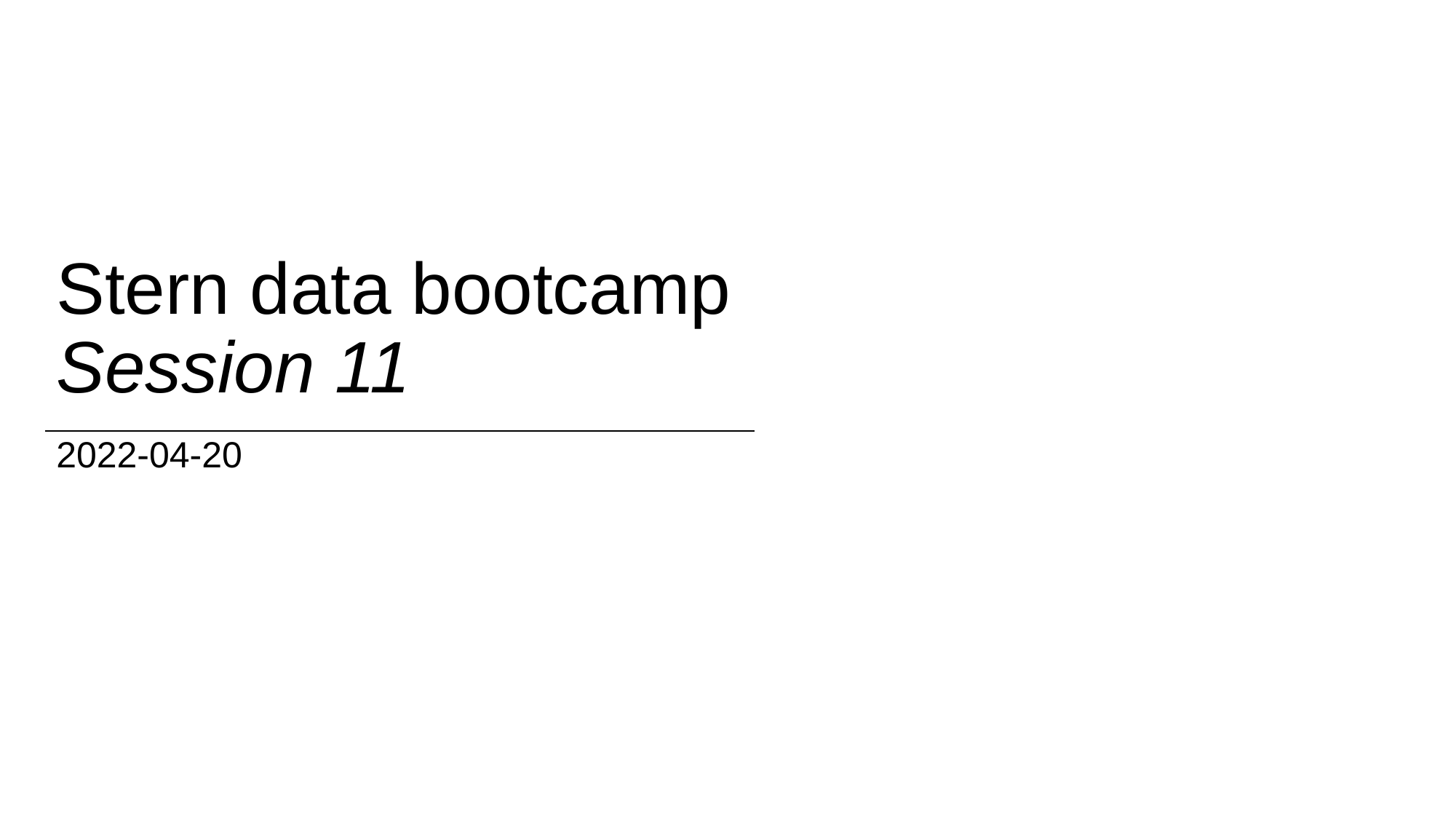

# Stern data bootcamp Session 11
2022-04-20